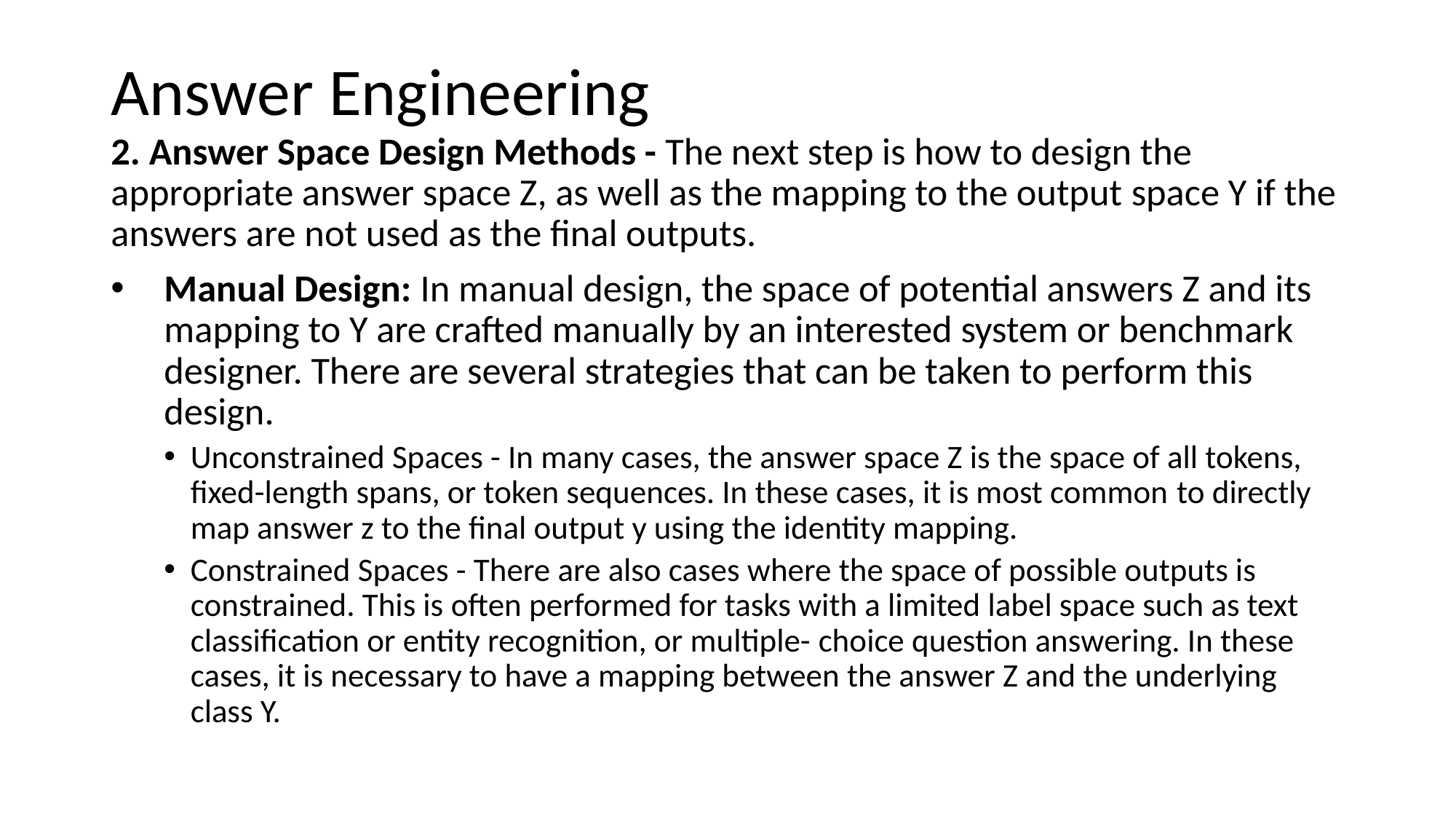

# Answer Engineering
2. Answer Space Design Methods - The next step is how to design the appropriate answer space Z, as well as the mapping to the output space Y if the answers are not used as the final outputs.
Manual Design: In manual design, the space of potential answers Z and its mapping to Y are crafted manually by an interested system or benchmark designer. There are several strategies that can be taken to perform this design.
Unconstrained Spaces - In many cases, the answer space Z is the space of all tokens, fixed-length spans, or token sequences. In these cases, it is most common to directly map answer z to the final output y using the identity mapping.
Constrained Spaces - There are also cases where the space of possible outputs is constrained. This is often performed for tasks with a limited label space such as text classification or entity recognition, or multiple- choice question answering. In these cases, it is necessary to have a mapping between the answer Z and the underlying class Y.